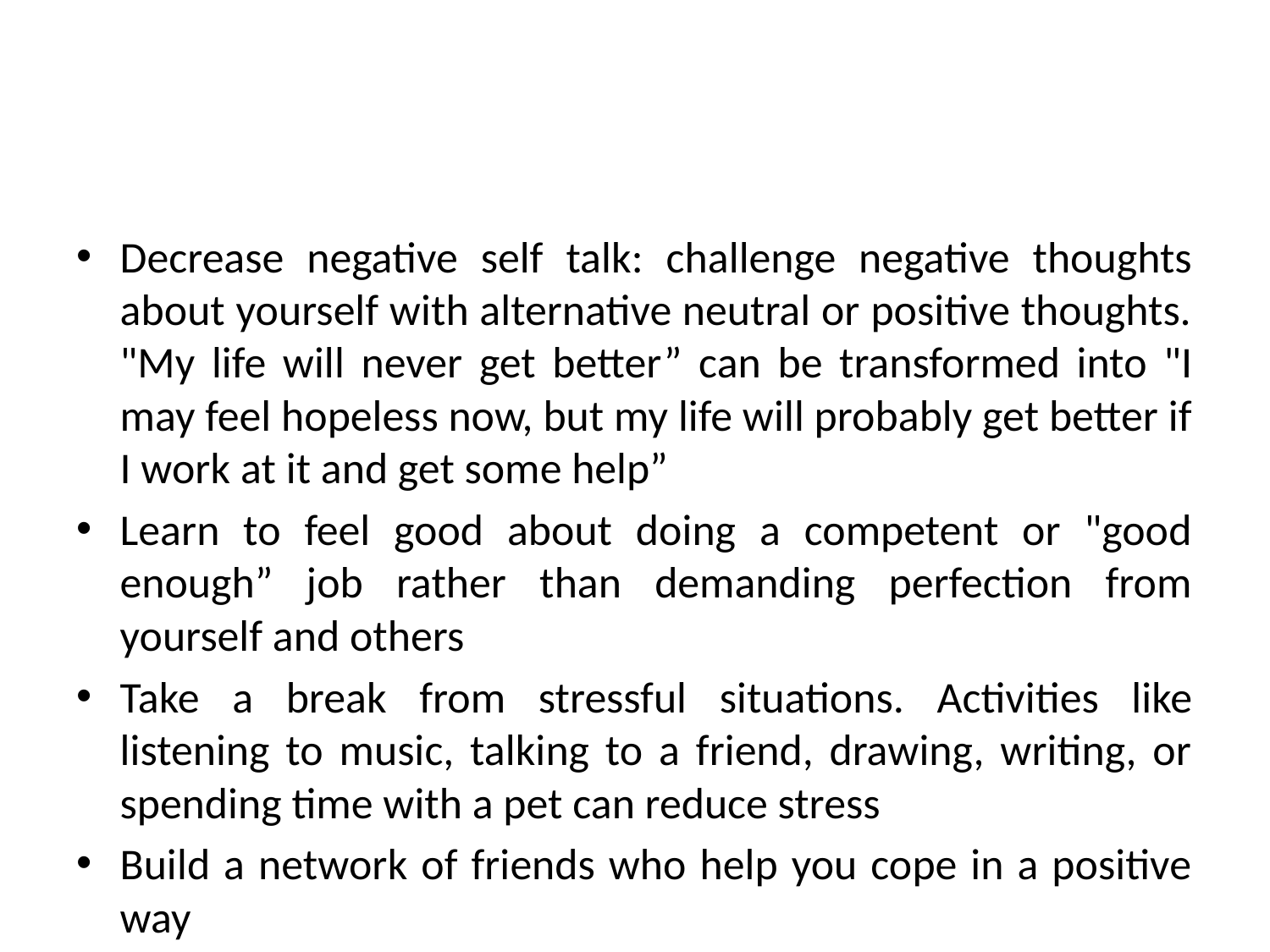

#
Decrease negative self talk: challenge negative thoughts about yourself with alternative neutral or positive thoughts. "My life will never get better” can be transformed into "I may feel hopeless now, but my life will probably get better if I work at it and get some help”
Learn to feel good about doing a competent or "good enough” job rather than demanding perfection from yourself and others
Take a break from stressful situations. Activities like listening to music, talking to a friend, drawing, writing, or spending time with a pet can reduce stress
Build a network of friends who help you cope in a positive way